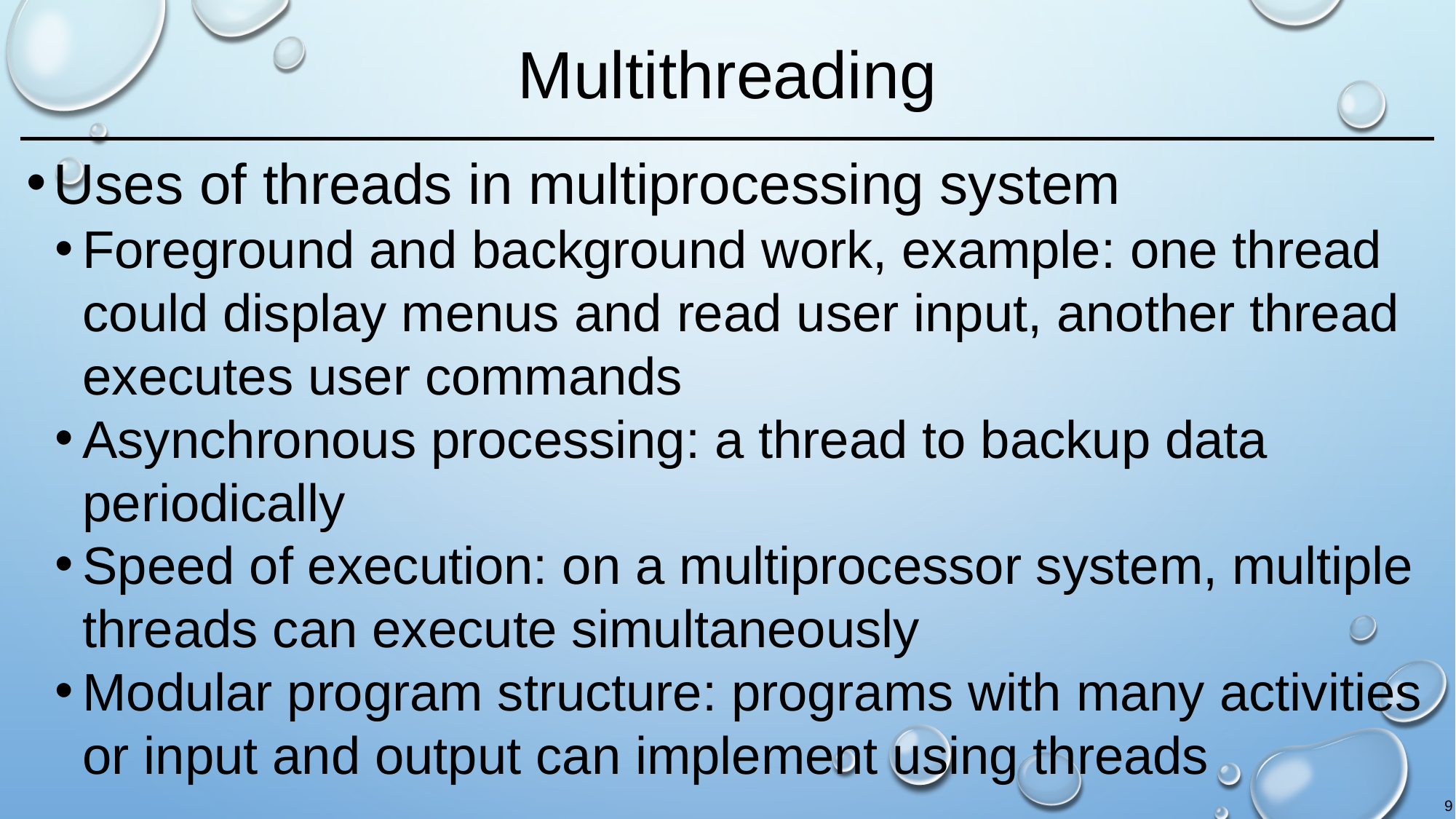

# Multithreading
Uses of threads in multiprocessing system
Foreground and background work, example: one thread could display menus and read user input, another thread executes user commands
Asynchronous processing: a thread to backup data periodically
Speed of execution: on a multiprocessor system, multiple threads can execute simultaneously
Modular program structure: programs with many activities or input and output can implement using threads
9